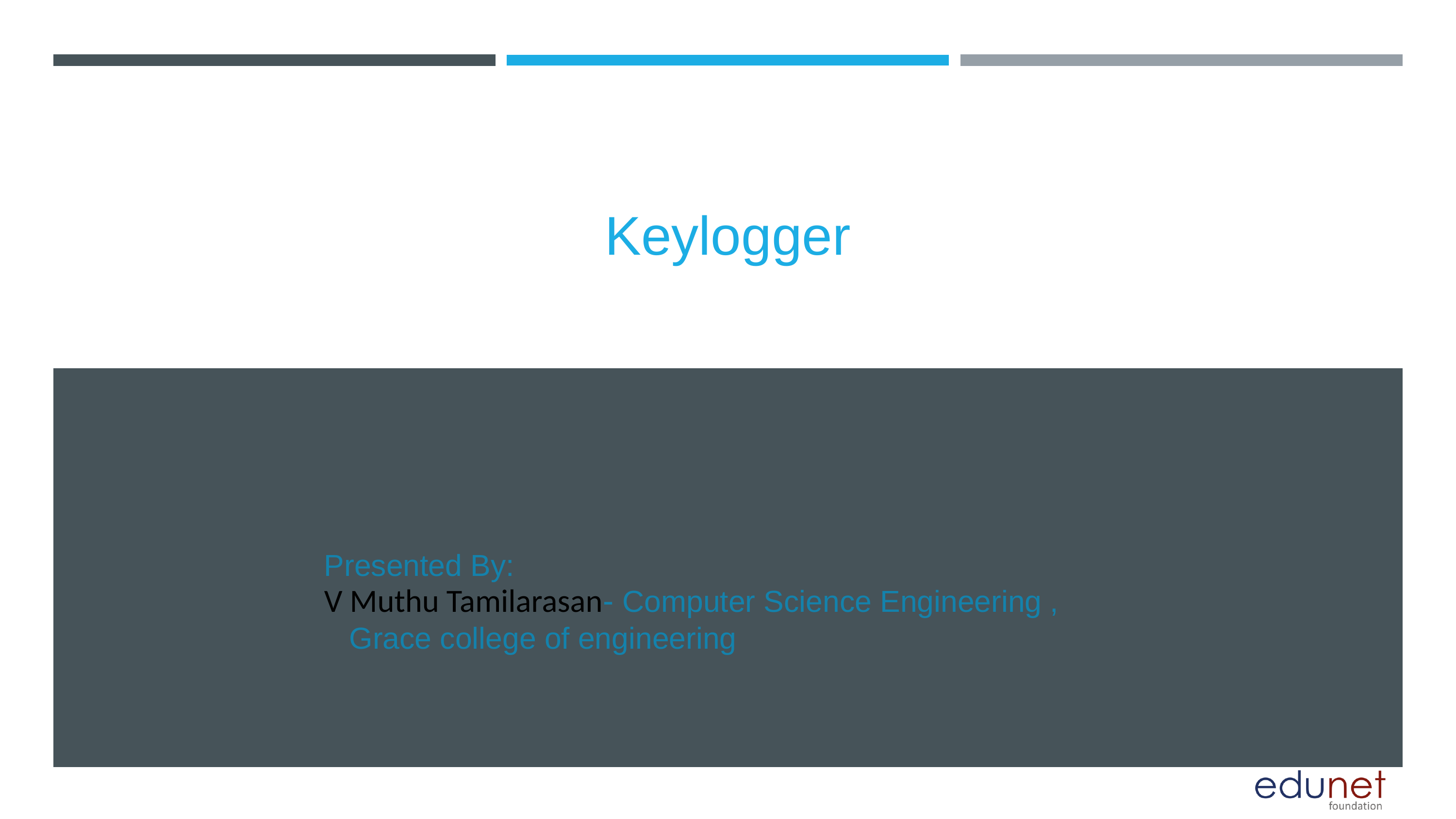

Keylogger

Presented By:
V Muthu Tamilarasan- Computer Science Engineering ,
   Grace college of engineering